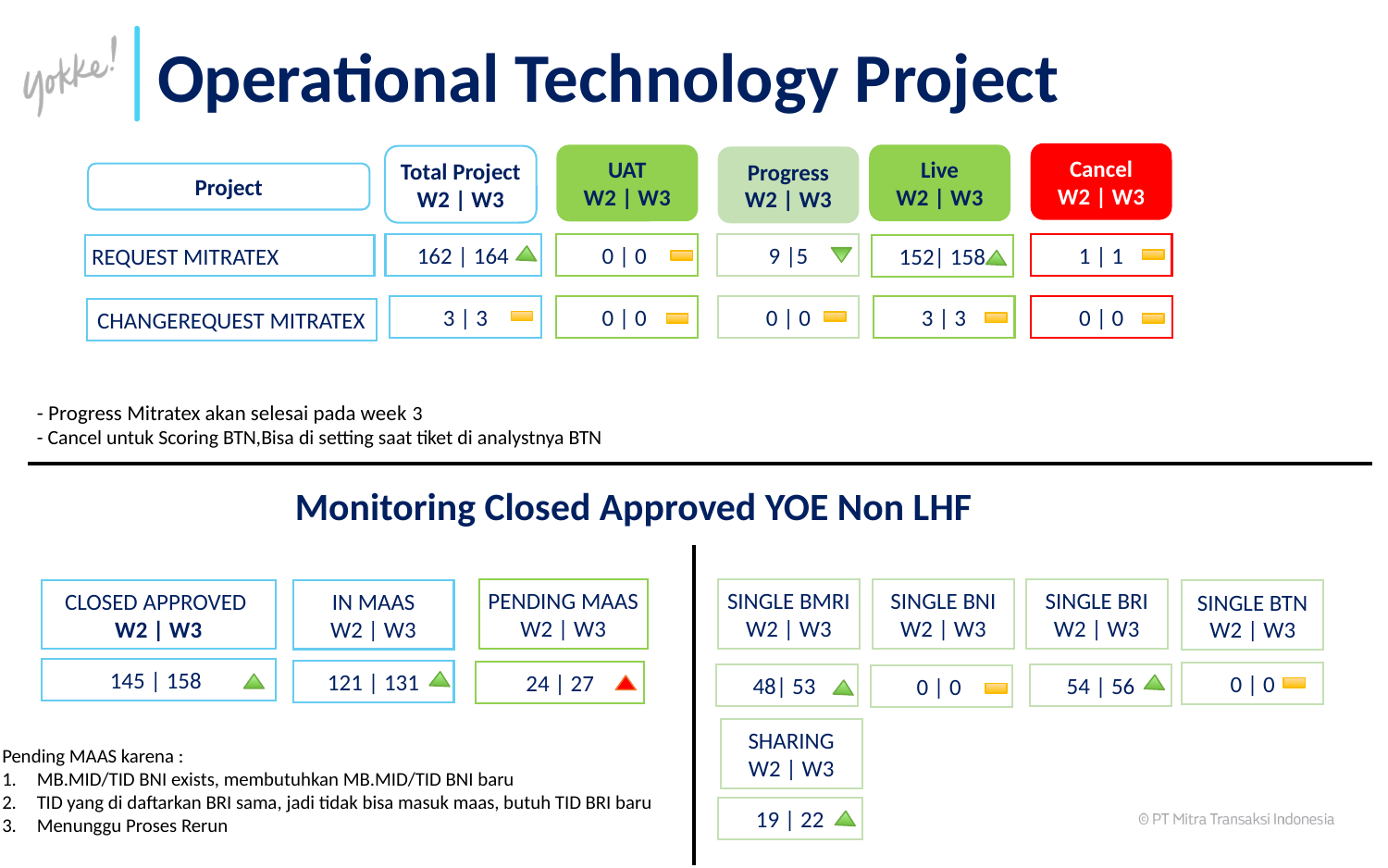

Operational Technology Project
Cancel
W2 | W3
Live
W2 | W3
UAT
W2 | W3
Total Project
W2 | W3
Progress
W2 | W3
Project
REQUEST MITRATEX
0 | 0
162 | 164
9 |5
1 | 1
152| 158

3 | 3
3 | 3
0 | 0
0 | 0
0 | 0
CHANGEREQUEST MITRATEX

- Progress Mitratex akan selesai pada week 3
- Cancel untuk Scoring BTN,Bisa di setting saat tiket di analystnya BTN
Monitoring Closed Approved YOE Non LHF
SINGLE BNI
W2 | W3
PENDING MAAS
W2 | W3
CLOSED APPROVED
W2 | W3
IN MAAS
W2 | W3
SINGLE BMRI
W2 | W3
SINGLE BRI
W2 | W3
SINGLE BTN
W2 | W3
145 | 158
121 | 131
24 | 27
0 | 0
54 | 56
48| 53
0 | 0

SHARING
W2 | W3
Pending MAAS karena :
MB.MID/TID BNI exists, membutuhkan MB.MID/TID BNI baru
TID yang di daftarkan BRI sama, jadi tidak bisa masuk maas, butuh TID BRI baru
Menunggu Proses Rerun
19 | 22